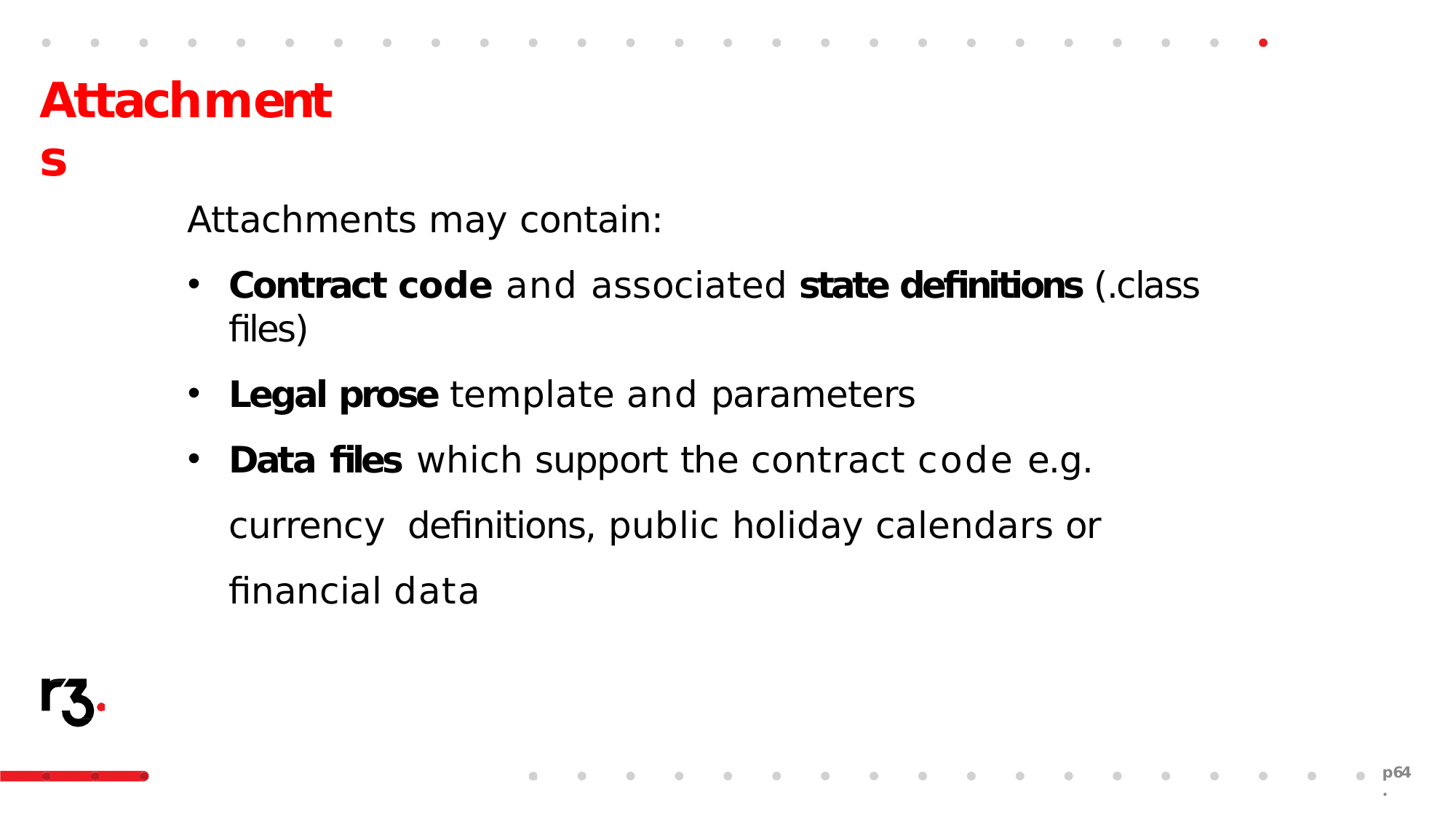

# Attachments
Attachments may contain:
Contract code and associated state definitions (.class files)
Legal prose template and parameters
Data files which support the contract code e.g. currency  definitions, public holiday calendars or financial data
p64.